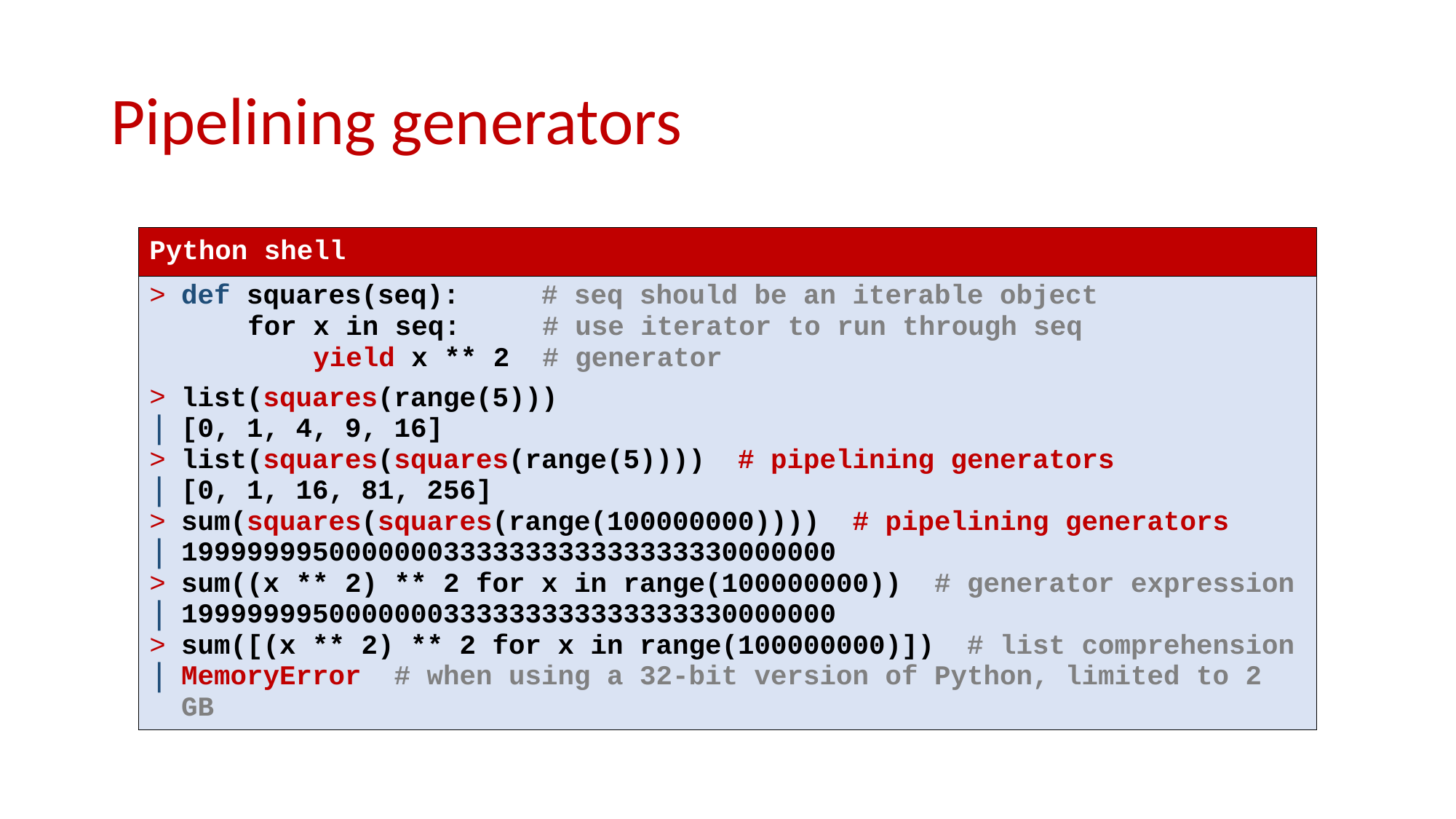

# Pipelining generators
| Python shell |
| --- |
| def squares(seq): # seq should be an iterable object for x in seq: # use iterator to run through seq yield x \*\* 2 # generator list(squares(range(5))) [0, 1, 4, 9, 16] list(squares(squares(range(5)))) # pipelining generators [0, 1, 16, 81, 256] sum(squares(squares(range(100000000)))) # pipelining generators 1999999950000000333333333333333330000000 sum((x \*\* 2) \*\* 2 for x in range(100000000)) # generator expression 1999999950000000333333333333333330000000 sum([(x \*\* 2) \*\* 2 for x in range(100000000)]) # list comprehension MemoryError # when using a 32-bit version of Python, limited to 2 GB |